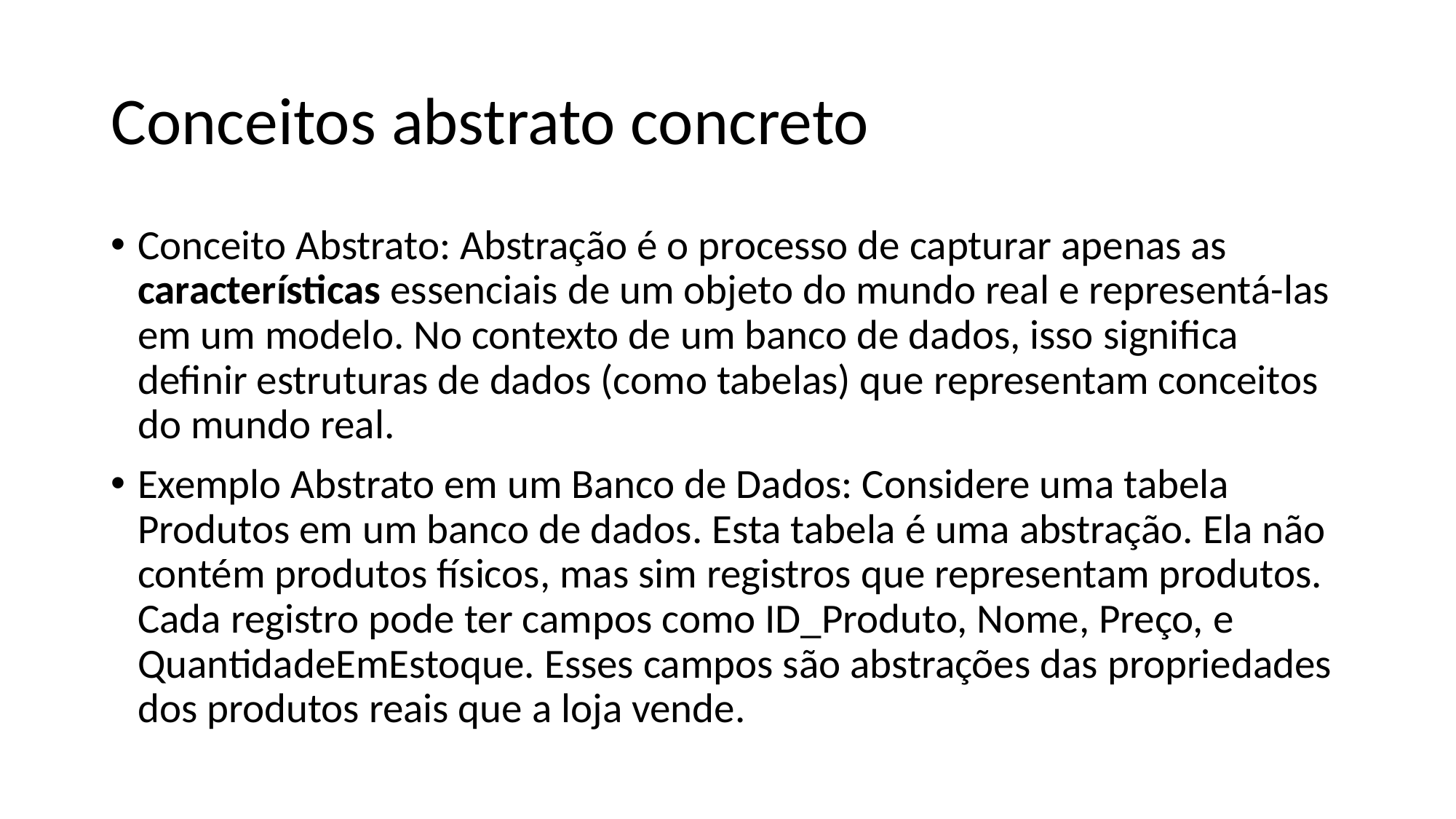

# Conceitos abstrato concreto
Conceito Abstrato: Abstração é o processo de capturar apenas as características essenciais de um objeto do mundo real e representá-las em um modelo. No contexto de um banco de dados, isso significa definir estruturas de dados (como tabelas) que representam conceitos do mundo real.
Exemplo Abstrato em um Banco de Dados: Considere uma tabela Produtos em um banco de dados. Esta tabela é uma abstração. Ela não contém produtos físicos, mas sim registros que representam produtos. Cada registro pode ter campos como ID_Produto, Nome, Preço, e QuantidadeEmEstoque. Esses campos são abstrações das propriedades dos produtos reais que a loja vende.